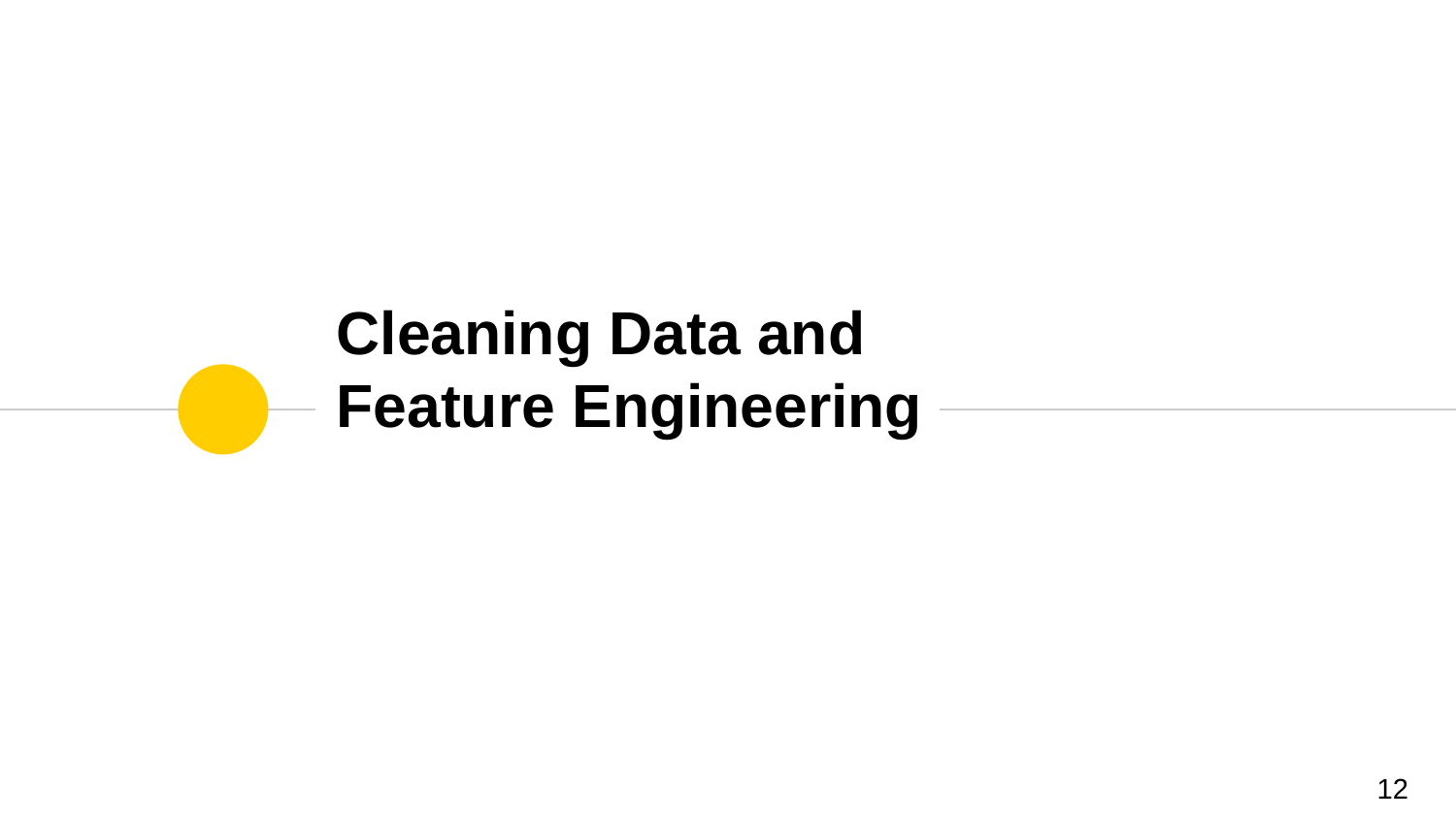

# Cleaning Data and Feature Engineering
12